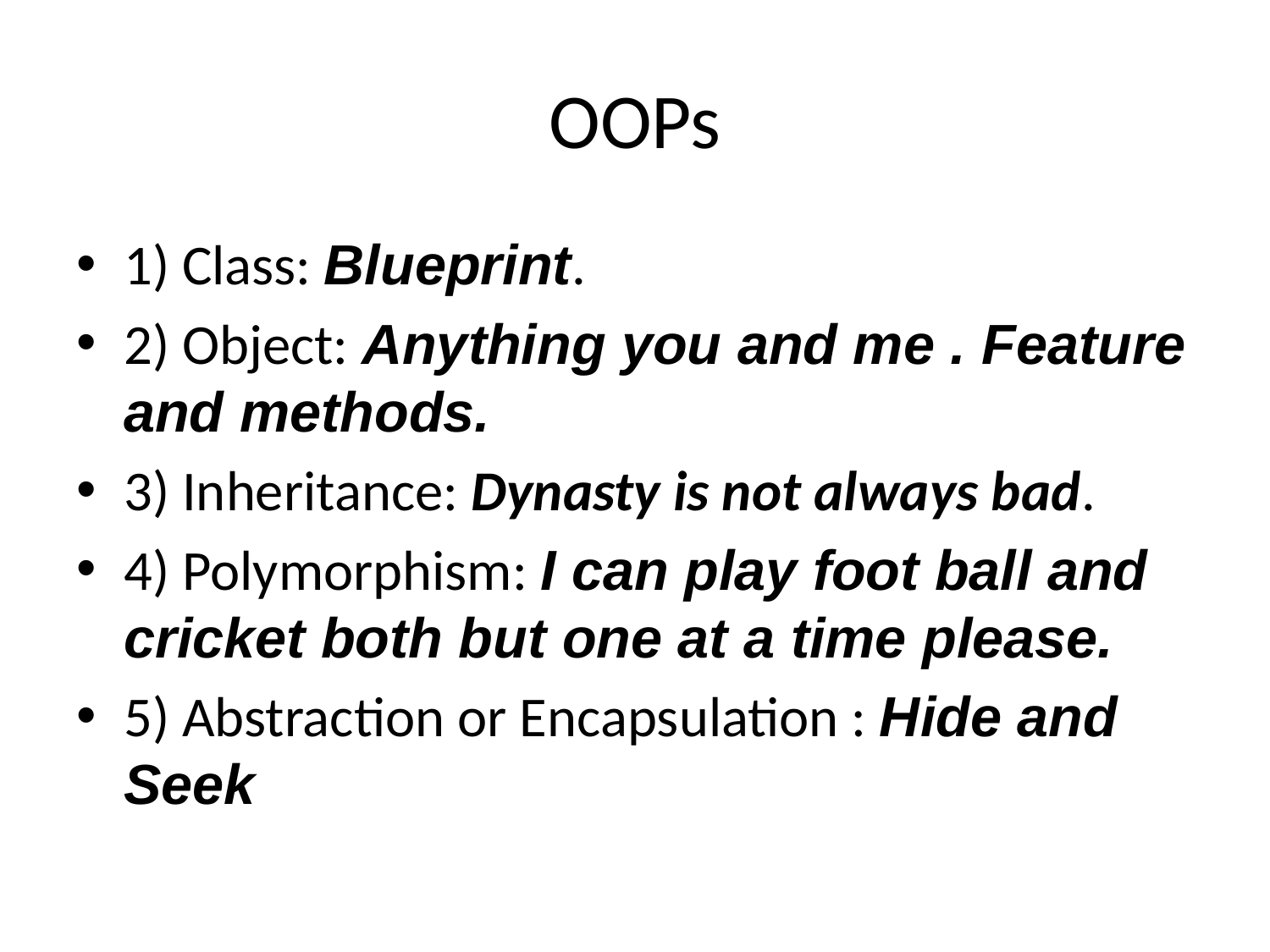

# OOPs
1) Class: Blueprint.
2) Object: Anything you and me . Feature and methods.
3) Inheritance: Dynasty is not always bad.
4) Polymorphism: I can play foot ball and cricket both but one at a time please.
5) Abstraction or Encapsulation : Hide and Seek